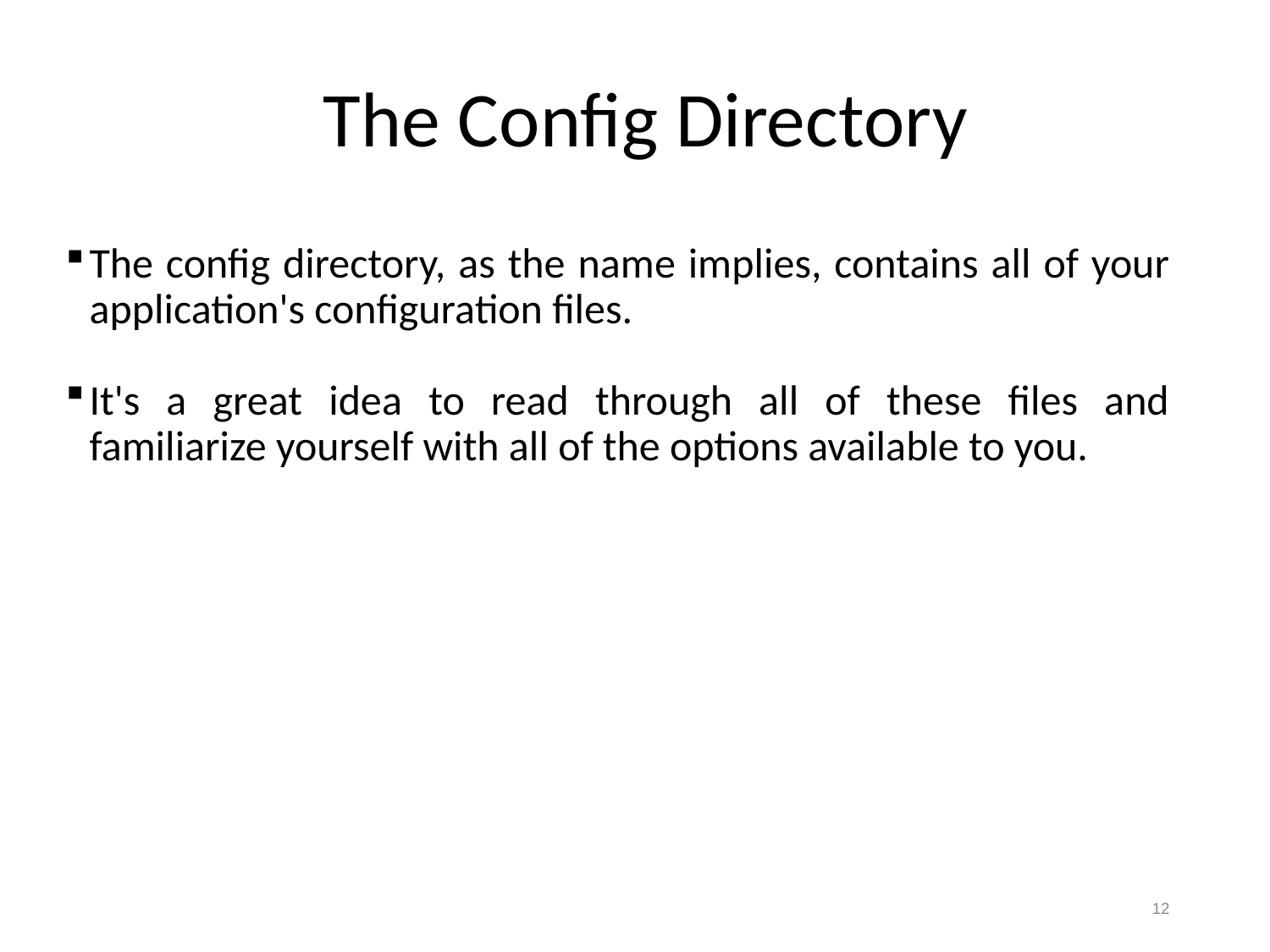

The Config Directory

The config directory, as the name implies, contains all of your application's configuration files.

It's a great idea to read through all of these files and familiarize yourself with all of the options available to you.
12